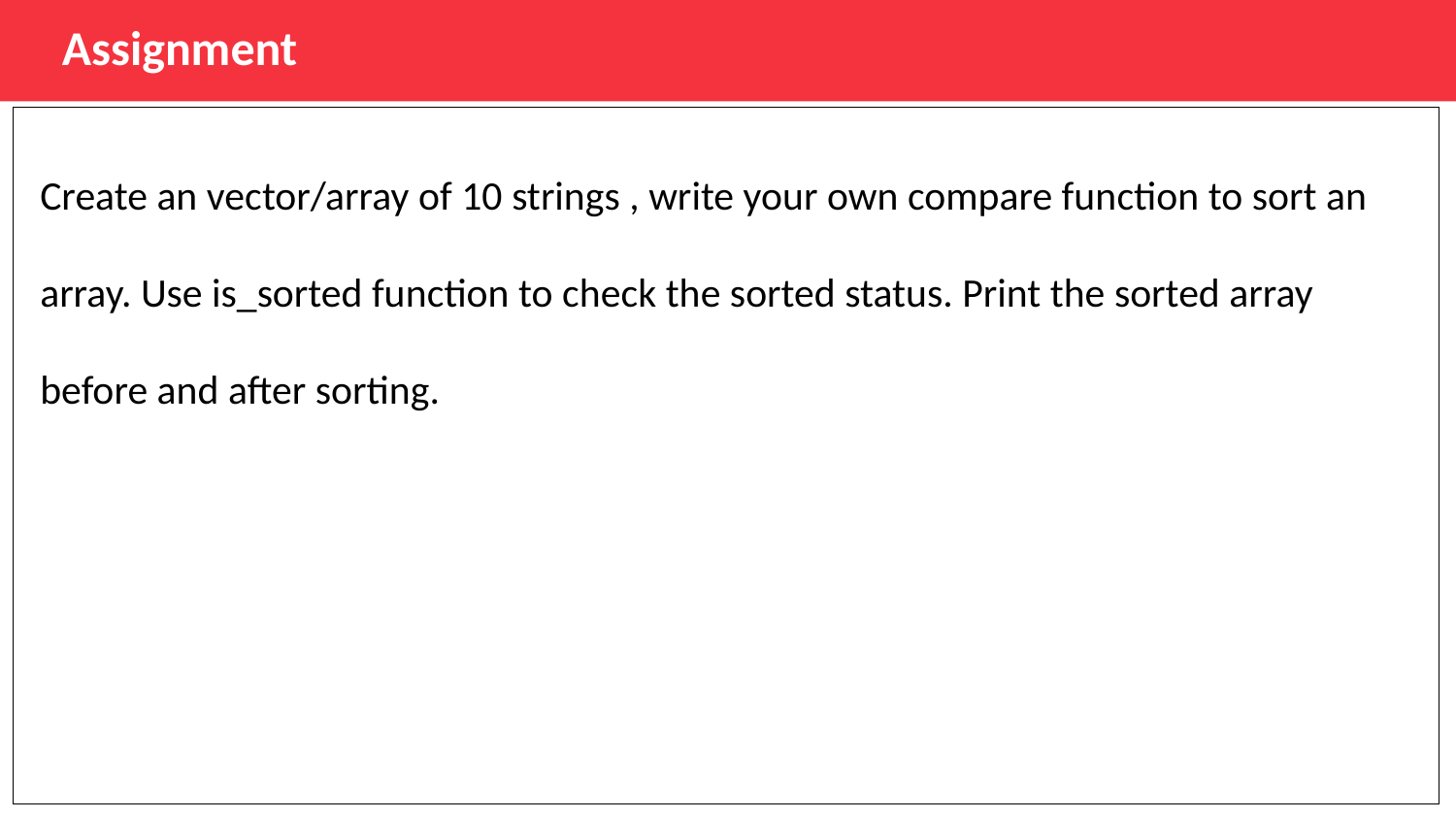

Assignment
Create an vector/array of 10 strings , write your own compare function to sort an array. Use is_sorted function to check the sorted status. Print the sorted array before and after sorting.